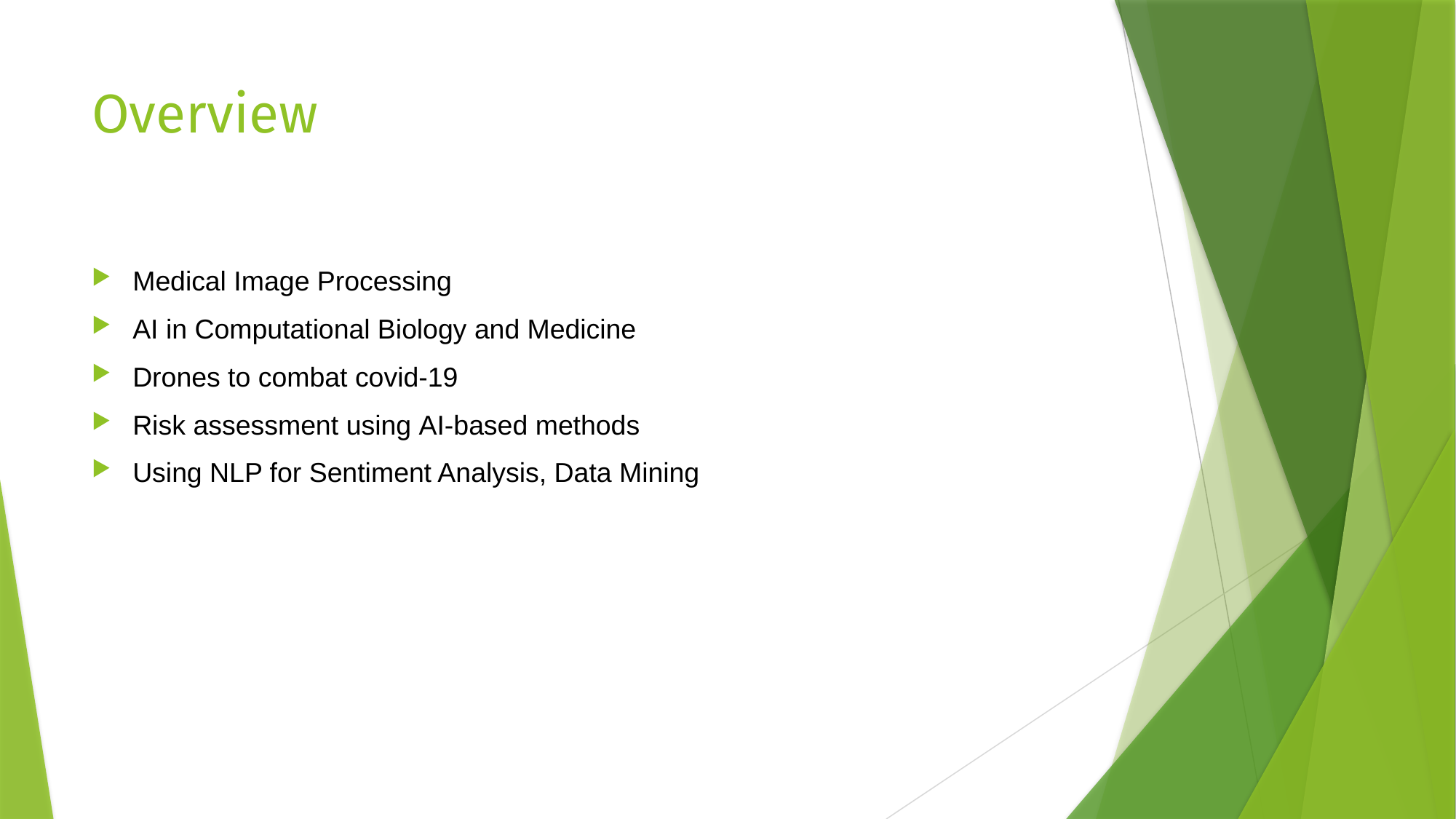

# Overview
Medical Image Processing
AI in Computational Biology and Medicine
Drones to combat covid-19
Risk assessment using AI-based methods
Using NLP for Sentiment Analysis, Data Mining